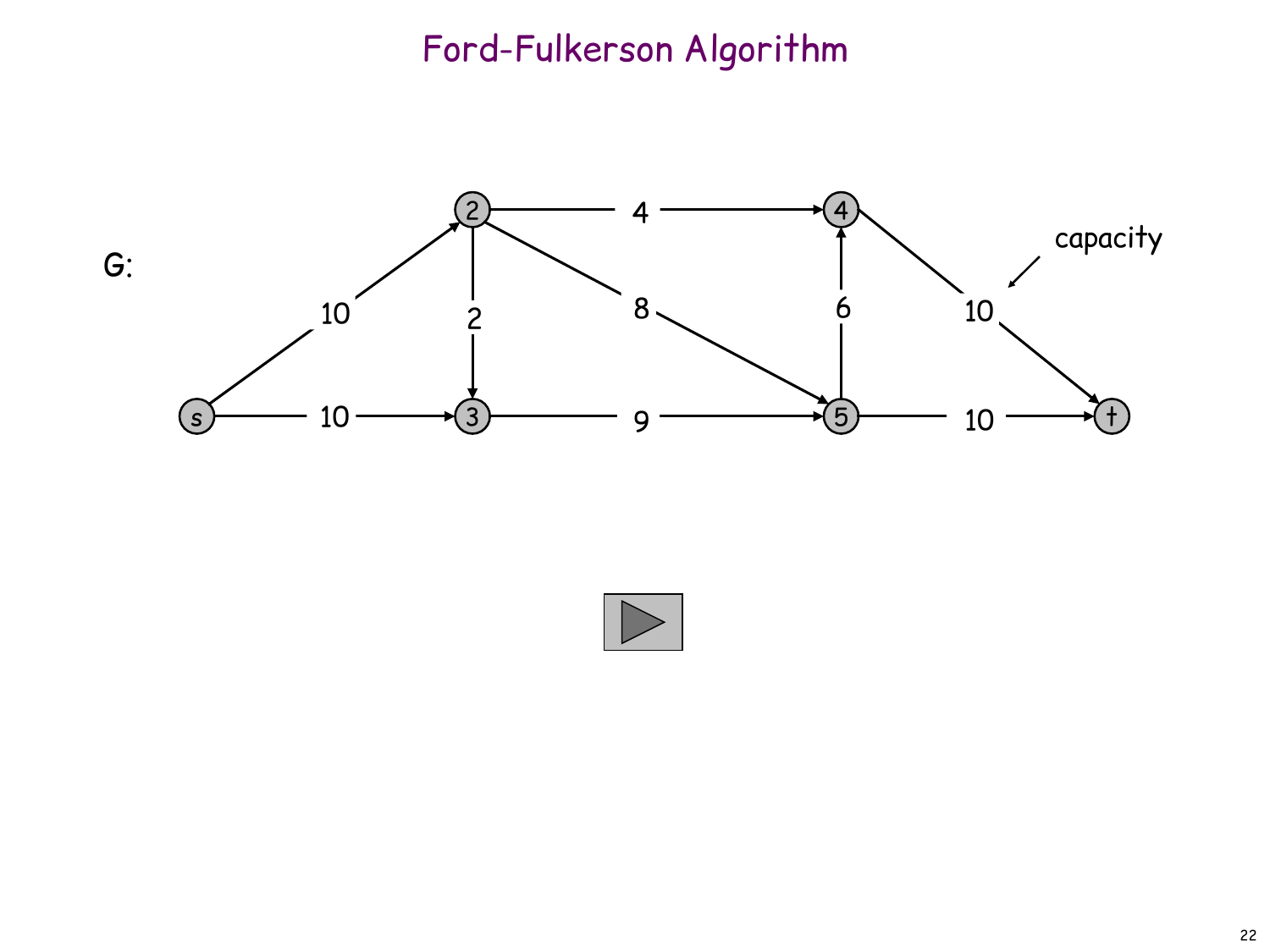

Ford-Fulkerson Algorithm
2
4
 4
capacity
 G:

 6
 8
   10
   10
 2
 10
s
3
5
t
 10
 9

22